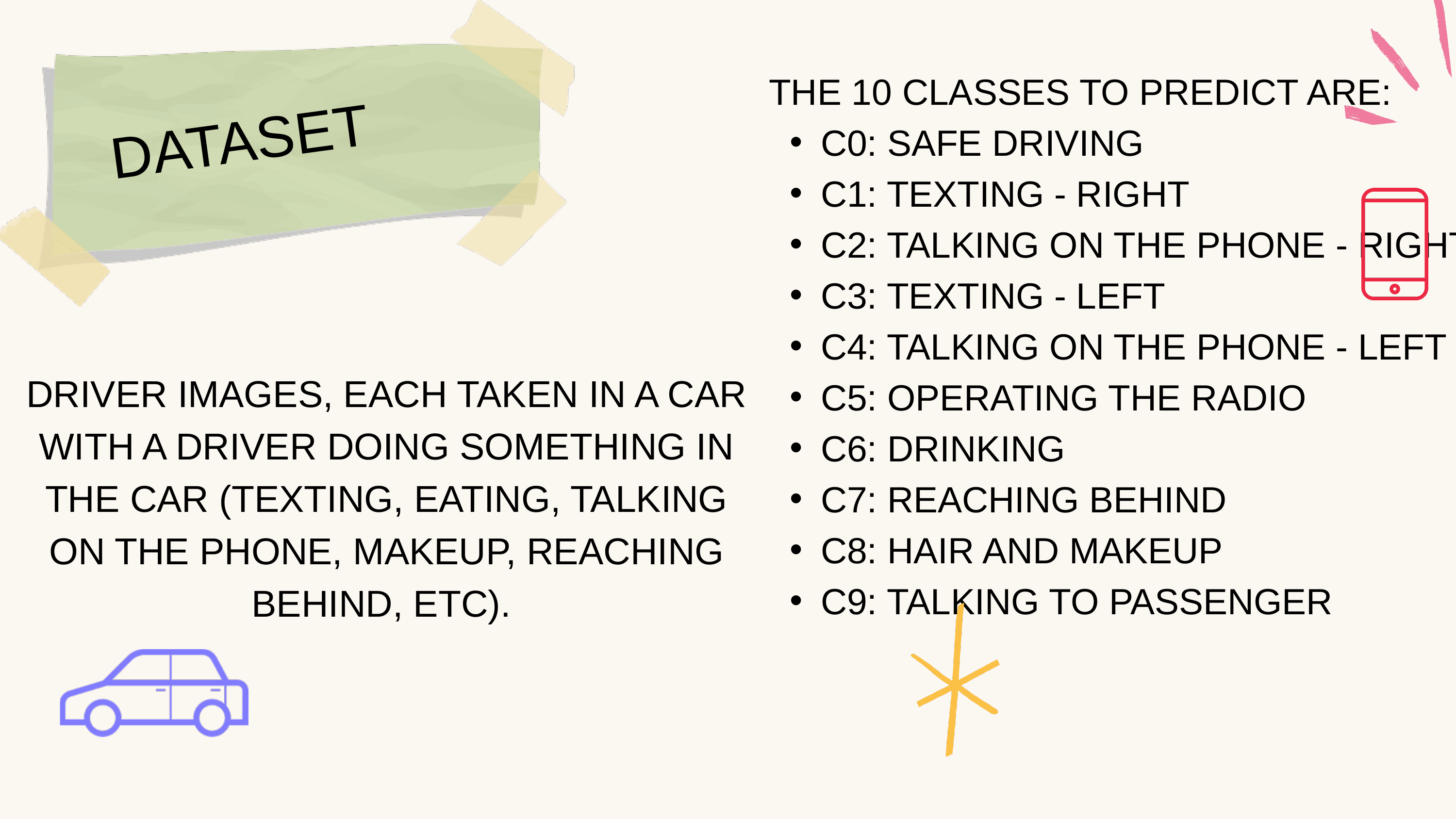

THE 10 CLASSES TO PREDICT ARE:
C0: SAFE DRIVING
C1: TEXTING - RIGHT
C2: TALKING ON THE PHONE - RIGHT
C3: TEXTING - LEFT
C4: TALKING ON THE PHONE - LEFT
C5: OPERATING THE RADIO
C6: DRINKING
C7: REACHING BEHIND
C8: HAIR AND MAKEUP
C9: TALKING TO PASSENGER

DATASET

DRIVER IMAGES, EACH TAKEN IN A CAR WITH A DRIVER DOING SOMETHING IN THE CAR (TEXTING, EATING, TALKING ON THE PHONE, MAKEUP, REACHING BEHIND, ETC).